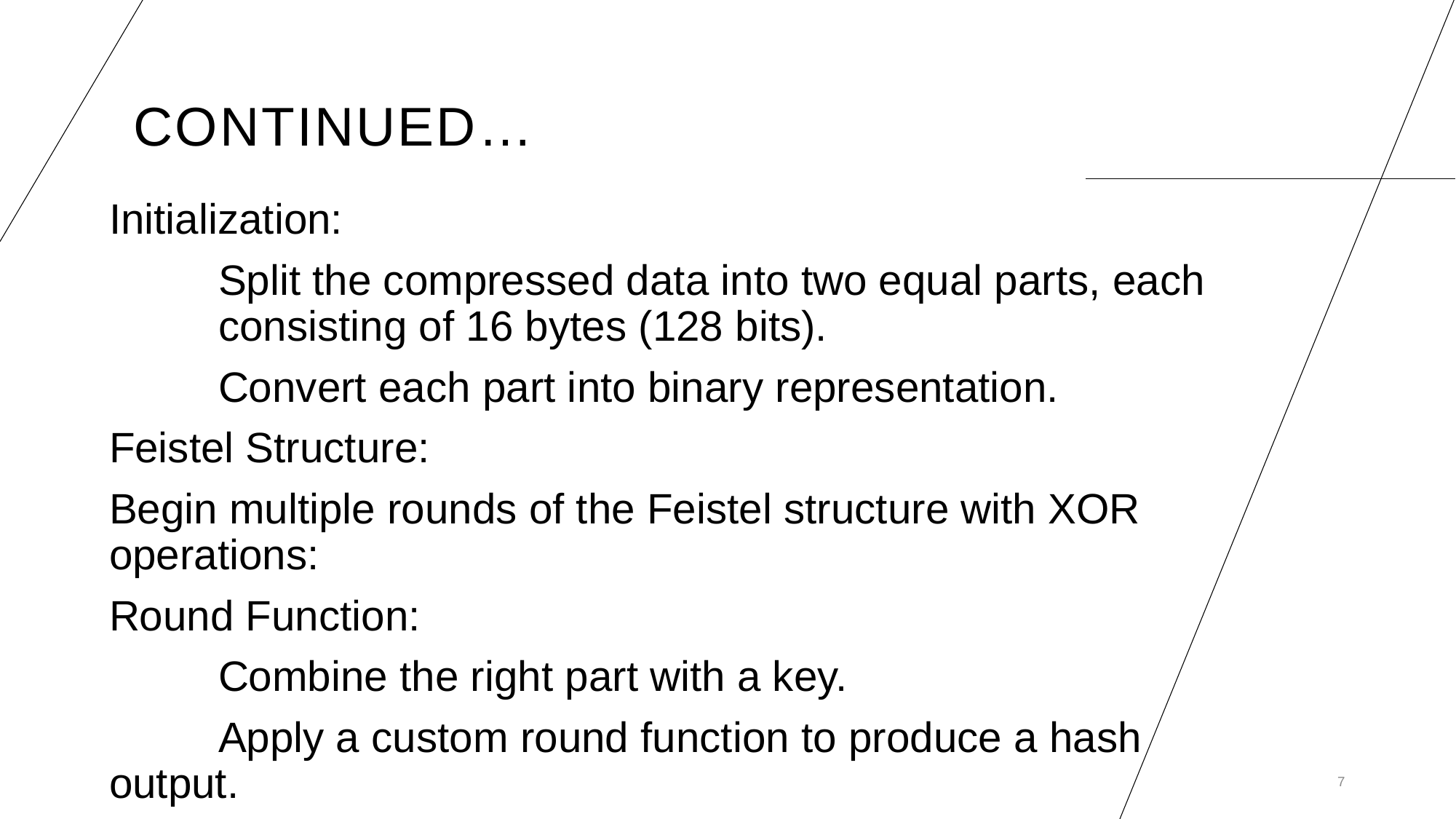

# Continued…
Initialization:
	Split the compressed data into two equal parts, each 	consisting of 16 bytes (128 bits).
	Convert each part into binary representation.
Feistel Structure:
Begin multiple rounds of the Feistel structure with XOR operations:
Round Function:
	Combine the right part with a key.
	Apply a custom round function to produce a hash 	output.

7